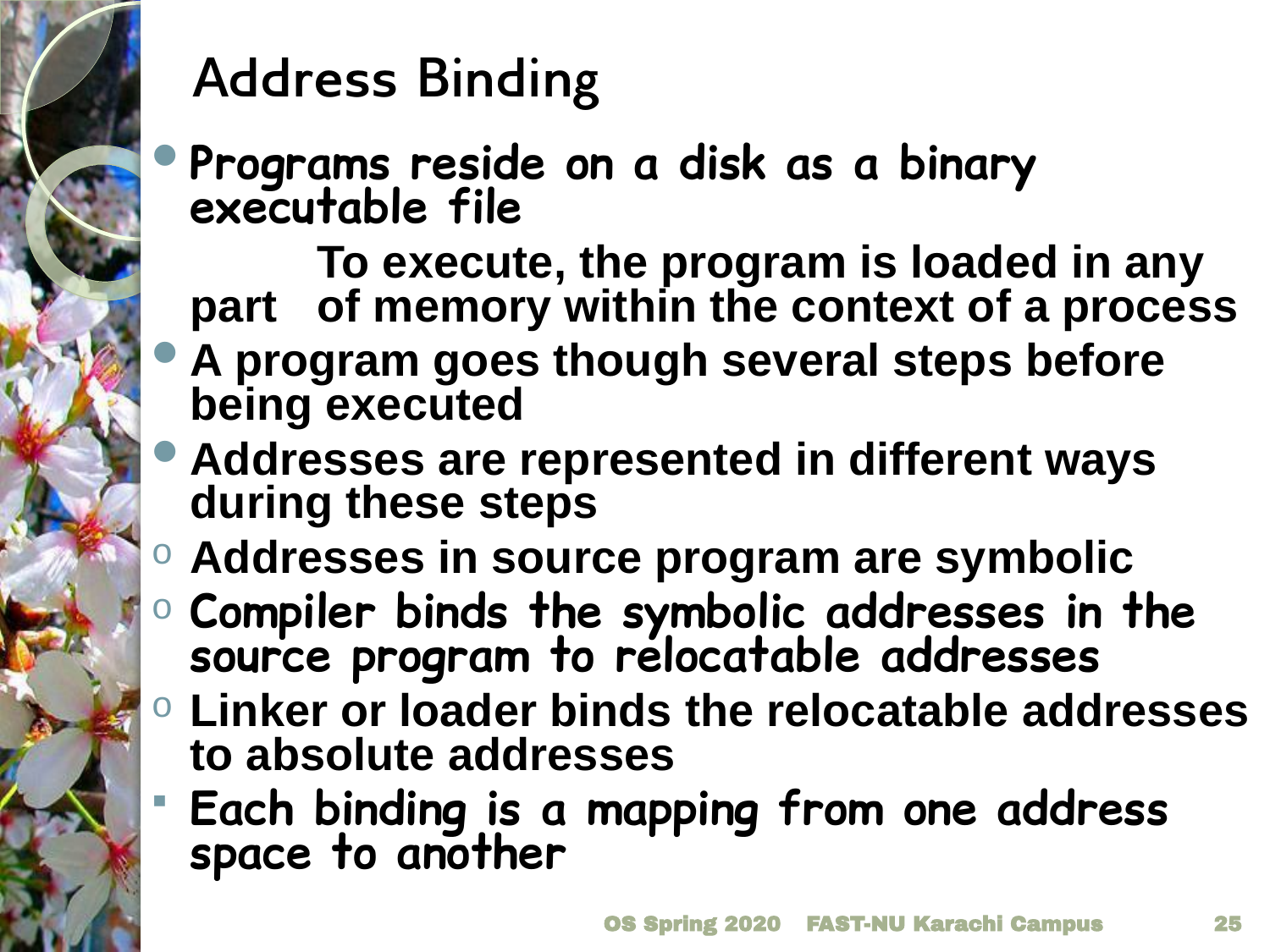

# Address Binding
Programs reside on a disk as a binary executable file
		To execute, the program is loaded in any part 	of memory within the context of a process
A program goes though several steps before being executed
Addresses are represented in different ways during these steps
Addresses in source program are symbolic
Compiler binds the symbolic addresses in the source program to relocatable addresses
Linker or loader binds the relocatable addresses to absolute addresses
Each binding is a mapping from one address space to another
OS Spring 2020
FAST-NU Karachi Campus
25